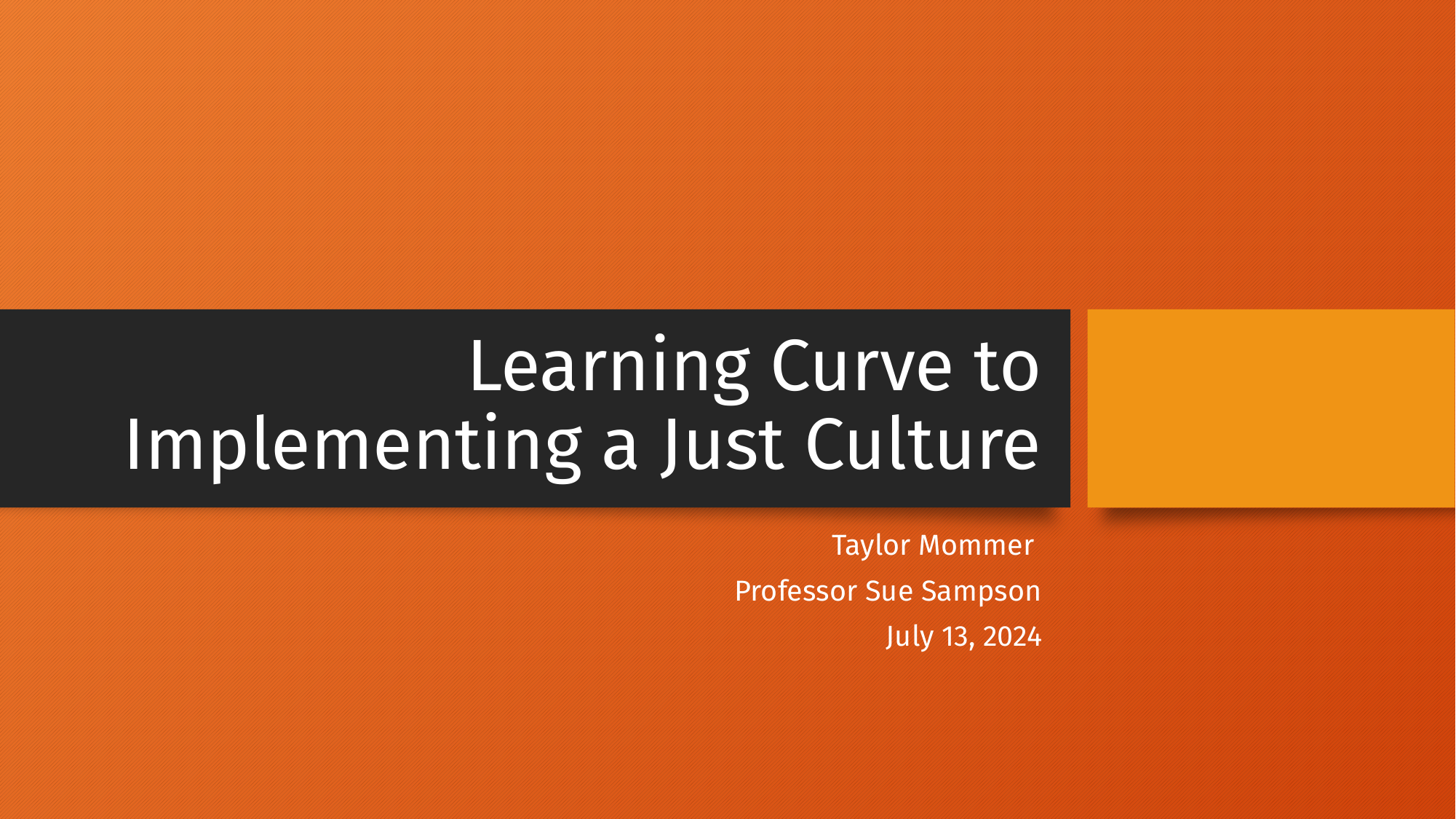

# Learning Curve to Implementing a Just Culture
Taylor Mommer
Professor Sue Sampson
July 13, 2024